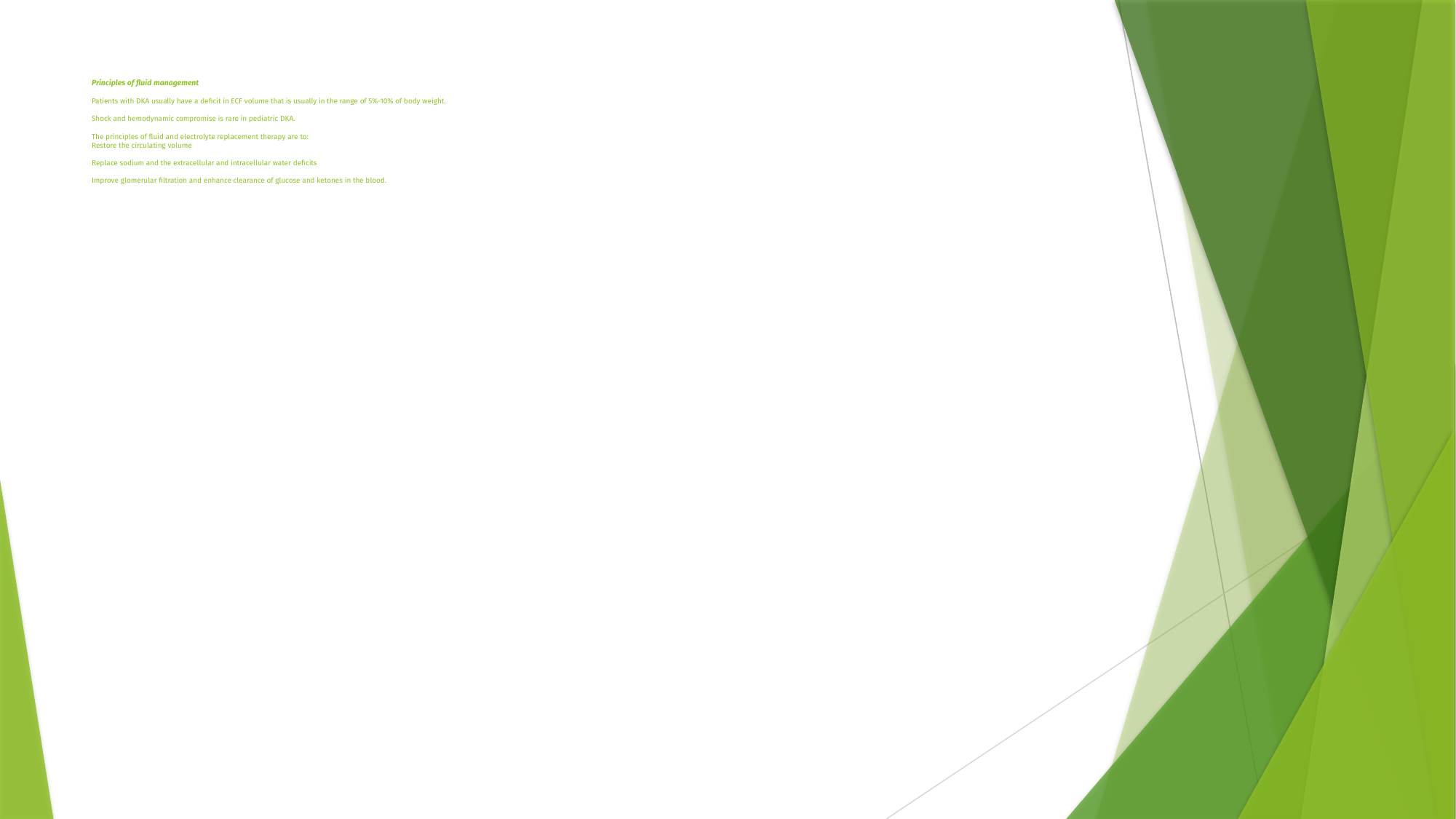

# Principles of fluid management Patients with DKA usually have a deficit in ECF volume that is usually in the range of 5%-10% of body weight. Shock and hemodynamic compromise is rare in pediatric DKA. The principles of fluid and electrolyte replacement therapy are to: Restore the circulating volume Replace sodium and the extracellular and intracellular water deficits Improve glomerular filtration and enhance clearance of glucose and ketones in the blood.